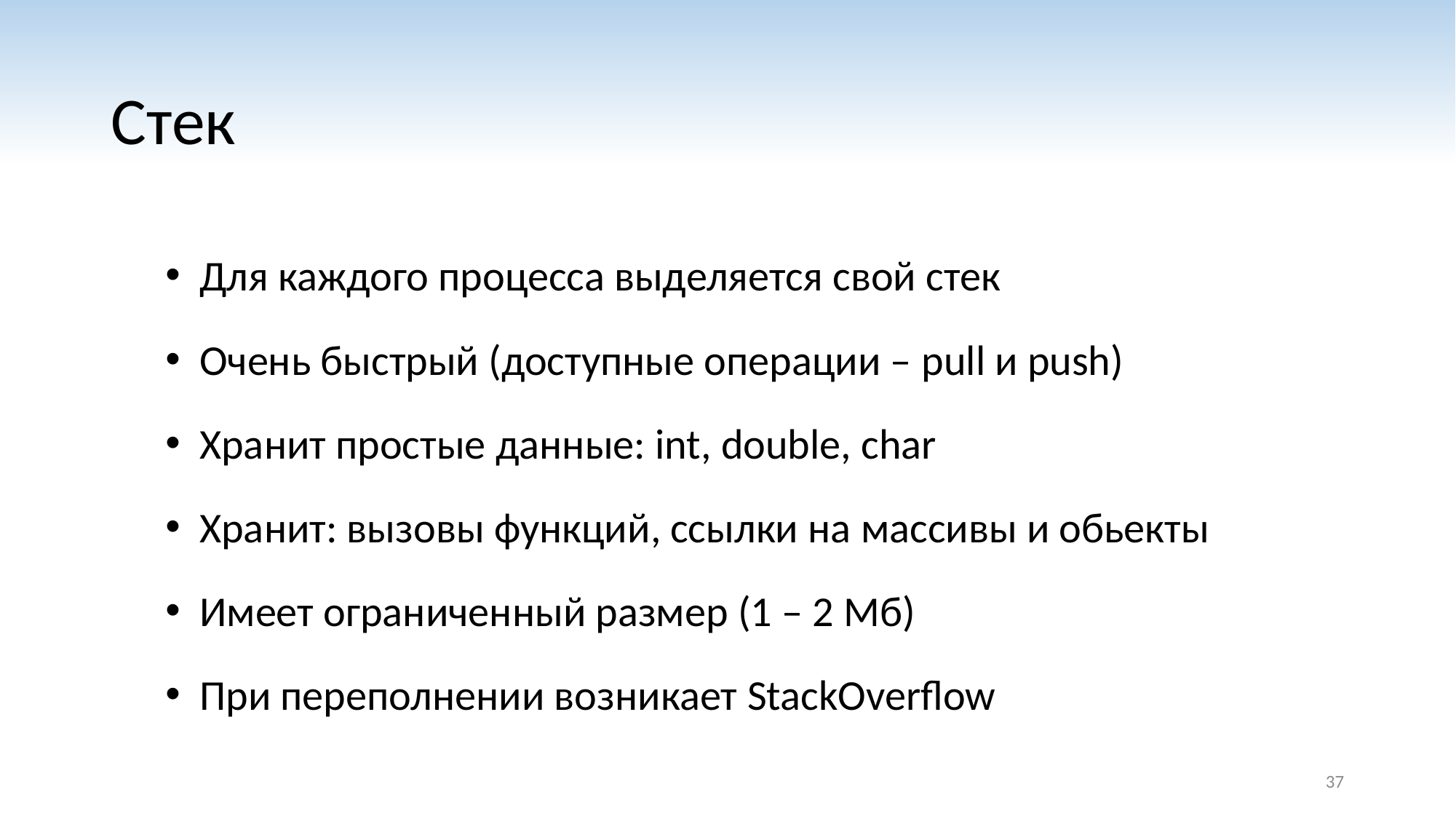

# Стек
Для каждого процесса выделяется свой стек
Очень быстрый (доступные операции – pull и push)
Хранит простые данные: int, double, char
Хранит: вызовы функций, ссылки на массивы и обьекты
Имеет ограниченный размер (1 – 2 Мб)
При переполнении возникает StackOverflow

37